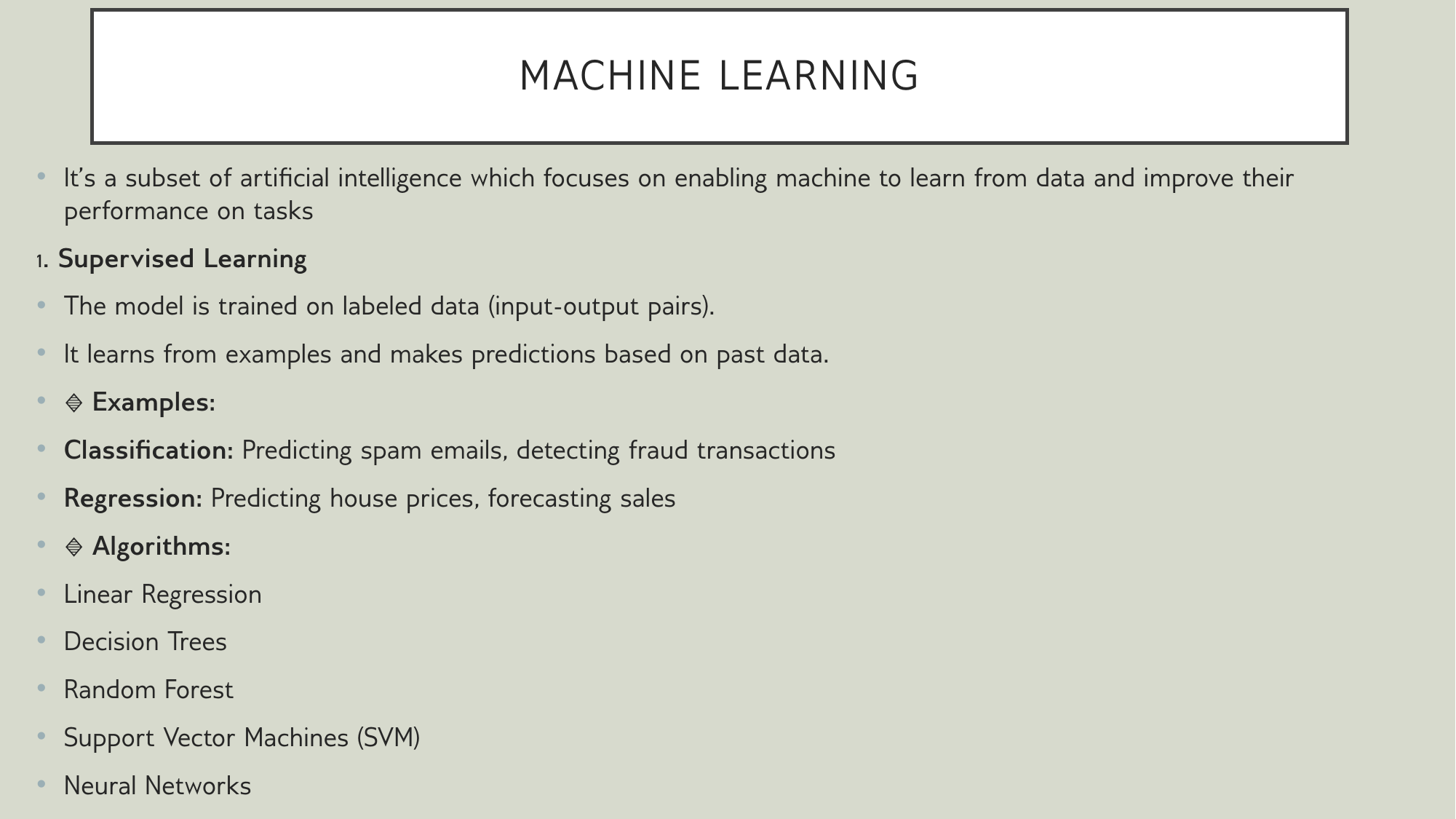

# MACHINE LEARNING
It’s a subset of artificial intelligence which focuses on enabling machine to learn from data and improve their performance on tasks
1. Supervised Learning
The model is trained on labeled data (input-output pairs).
It learns from examples and makes predictions based on past data.
🔹 Examples:
Classification: Predicting spam emails, detecting fraud transactions
Regression: Predicting house prices, forecasting sales
🔹 Algorithms:
Linear Regression
Decision Trees
Random Forest
Support Vector Machines (SVM)
Neural Networks